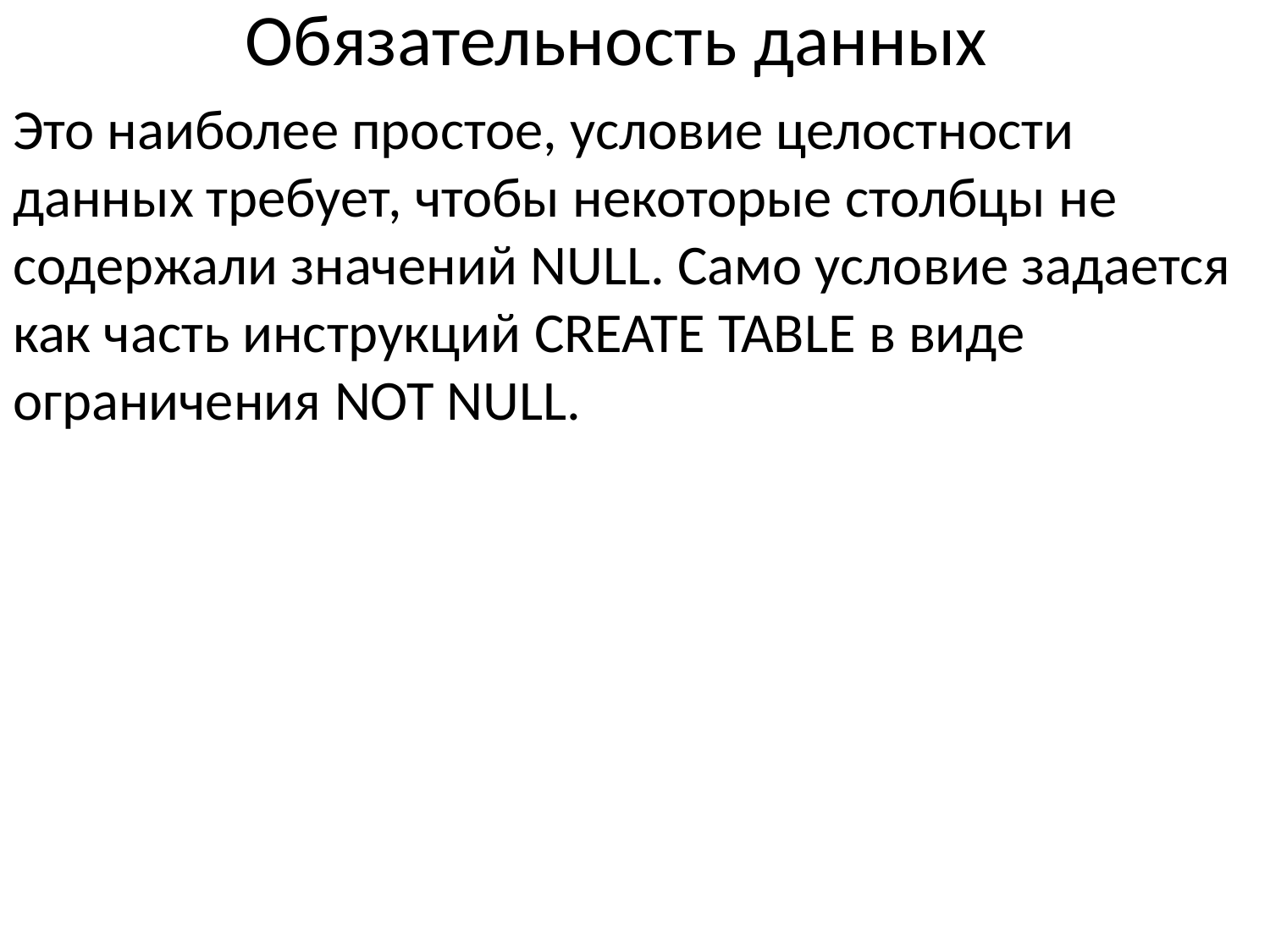

# Обязательность данных
Это наиболее простое, условие целостности данных требует, чтобы некоторые столбцы не содержали значений NULL. Само условие задается как часть инструкций CREATE TABLE в виде ограничения NOT NULL.